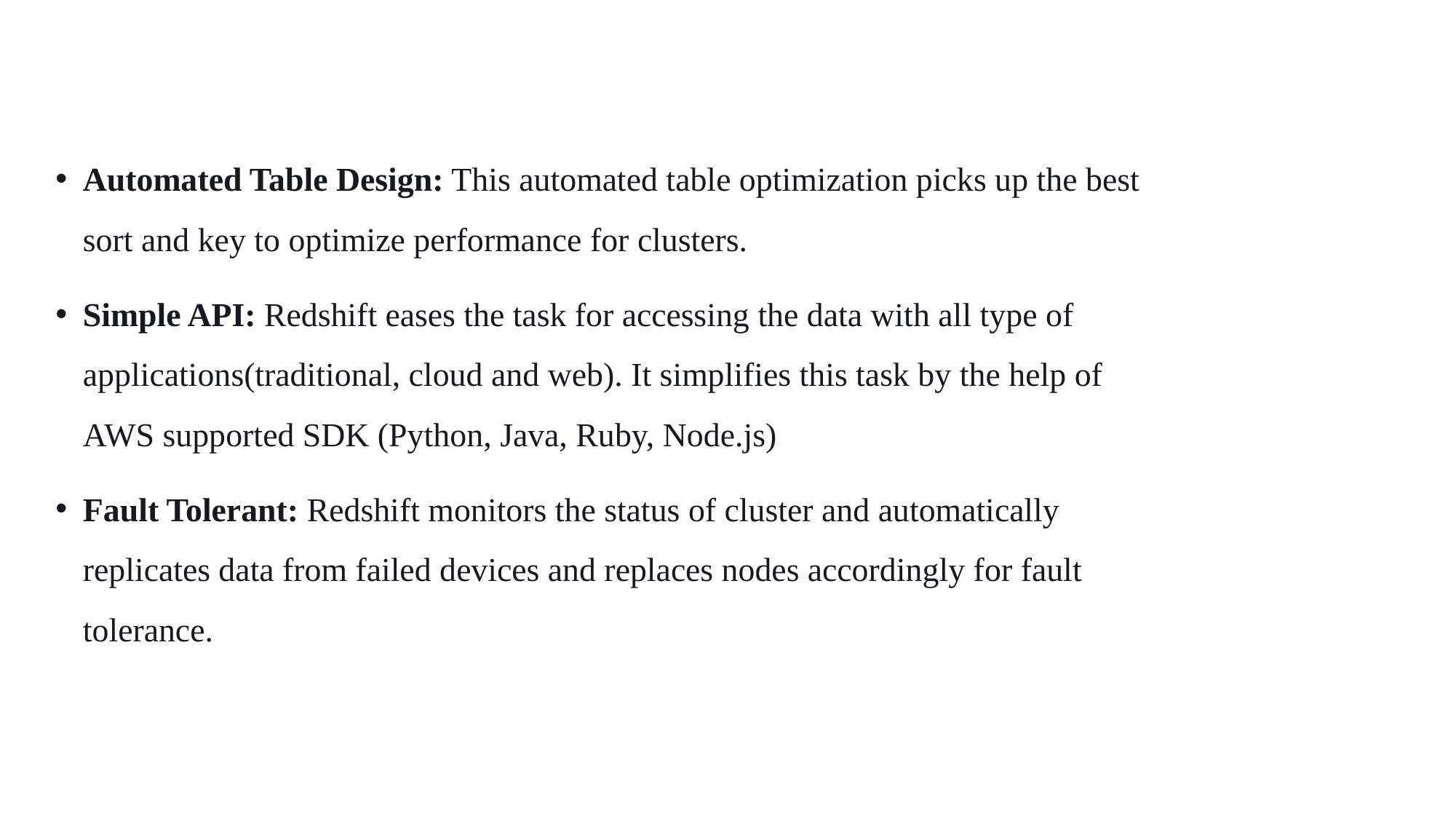

Automated Table Design: This automated table optimization picks up the best sort and key to optimize performance for clusters.
Simple API: Redshift eases the task for accessing the data with all type of applications(traditional, cloud and web). It simplifies this task by the help of AWS supported SDK (Python, Java, Ruby, Node.js)
Fault Tolerant: Redshift monitors the status of cluster and automatically replicates data from failed devices and replaces nodes accordingly for fault tolerance.